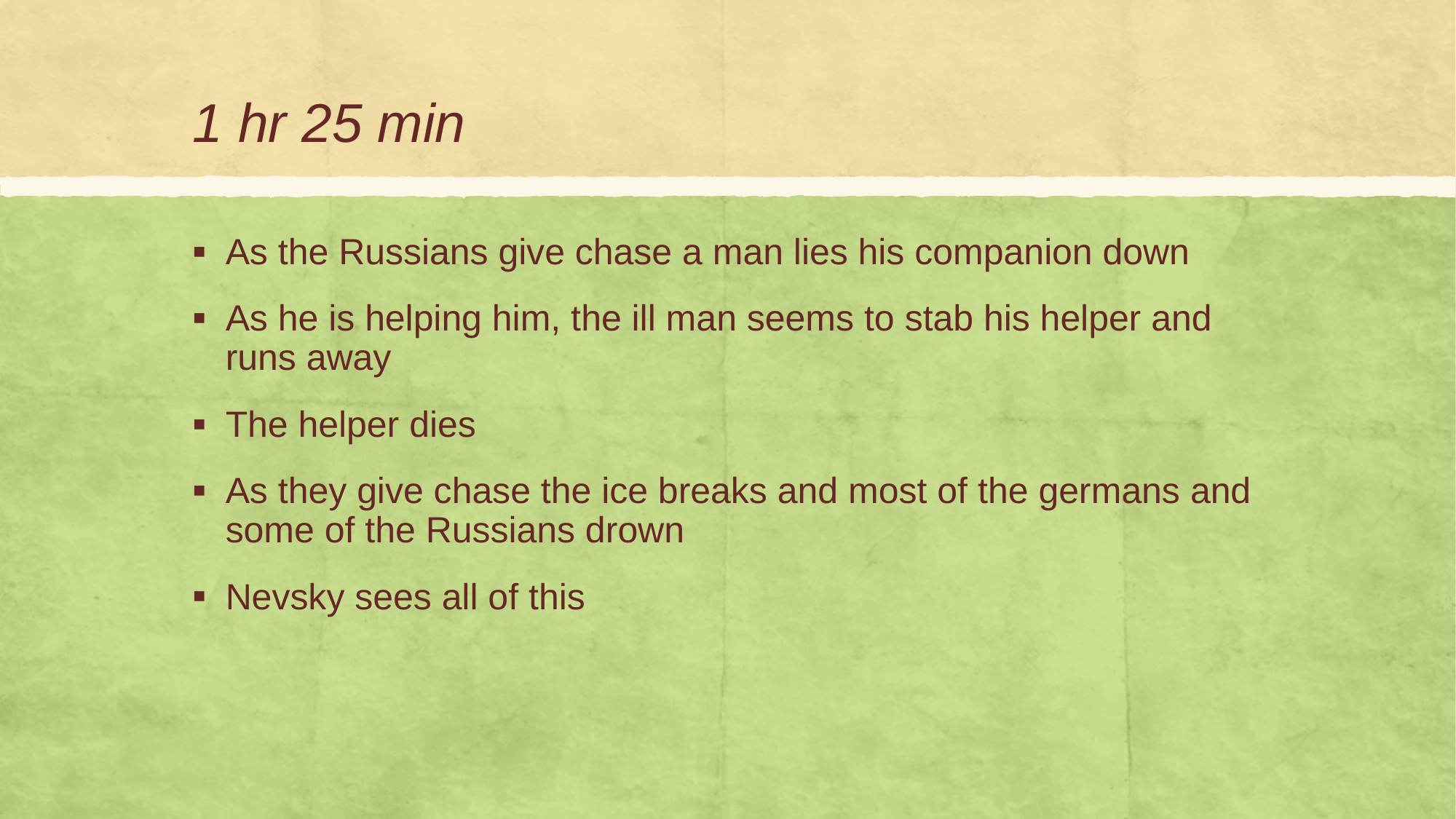

# 1 hr 25 min
As the Russians give chase a man lies his companion down
As he is helping him, the ill man seems to stab his helper and runs away
The helper dies
As they give chase the ice breaks and most of the germans and some of the Russians drown
Nevsky sees all of this